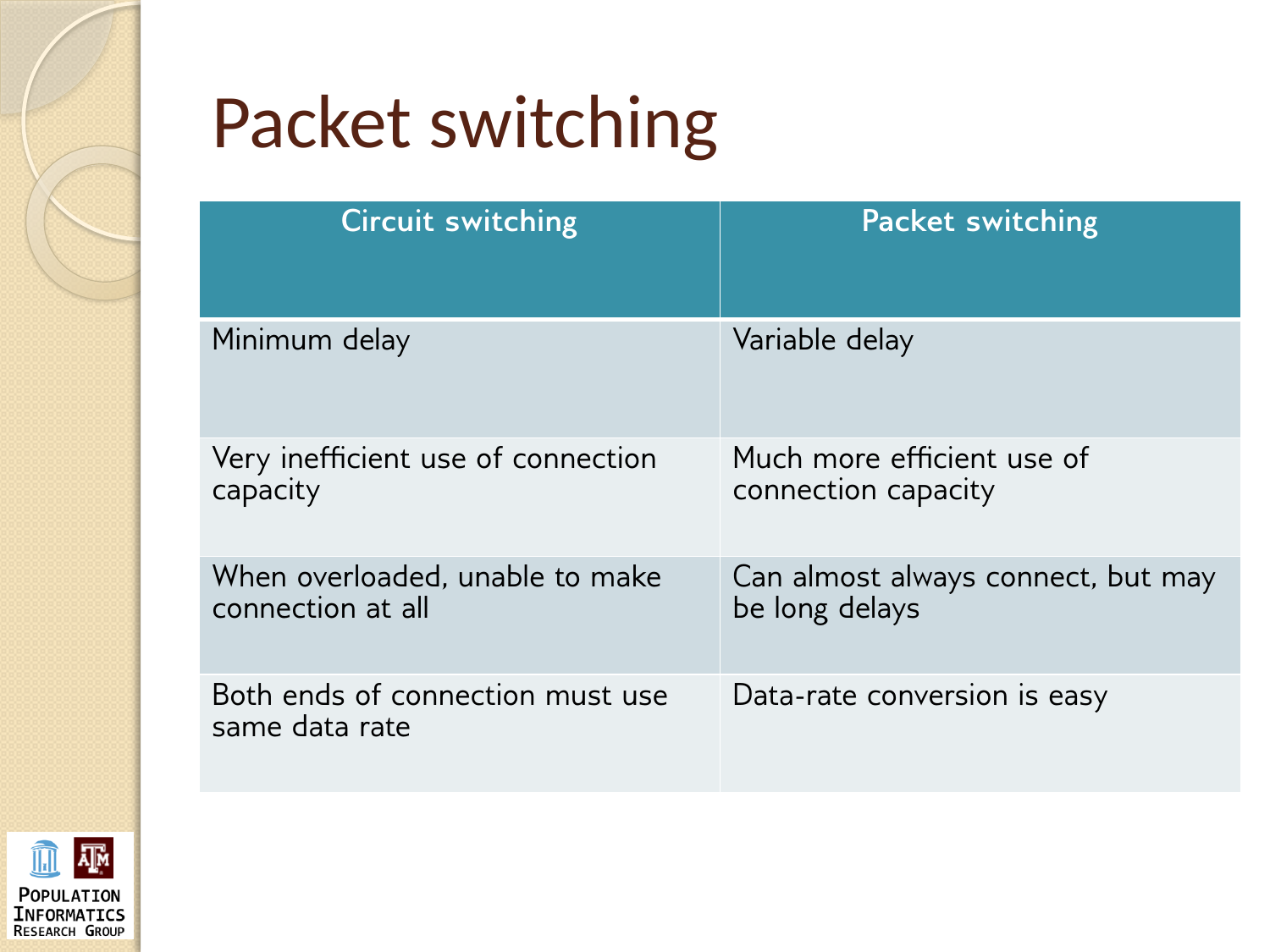

# Packet switching
| Circuit switching | Packet switching |
| --- | --- |
| Minimum delay | Variable delay |
| Very inefficient use of connection capacity | Much more efficient use of connection capacity |
| When overloaded, unable to make connection at all | Can almost always connect, but may be long delays |
| Both ends of connection must use same data rate | Data-rate conversion is easy |